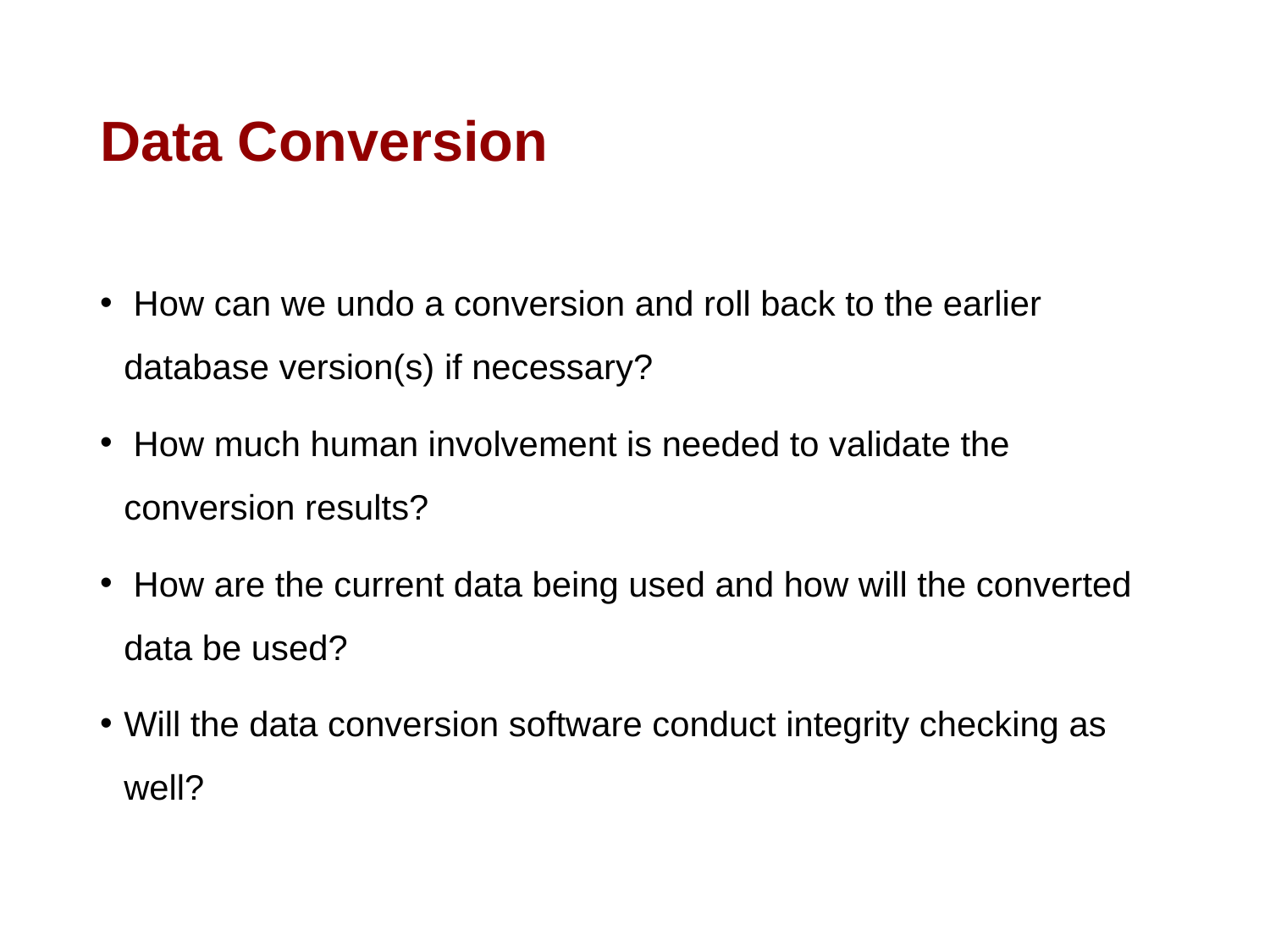

# Data Conversion
 How can we undo a conversion and roll back to the earlier database version(s) if necessary?
 How much human involvement is needed to validate the conversion results?
 How are the current data being used and how will the converted data be used?
Will the data conversion software conduct integrity checking as well?